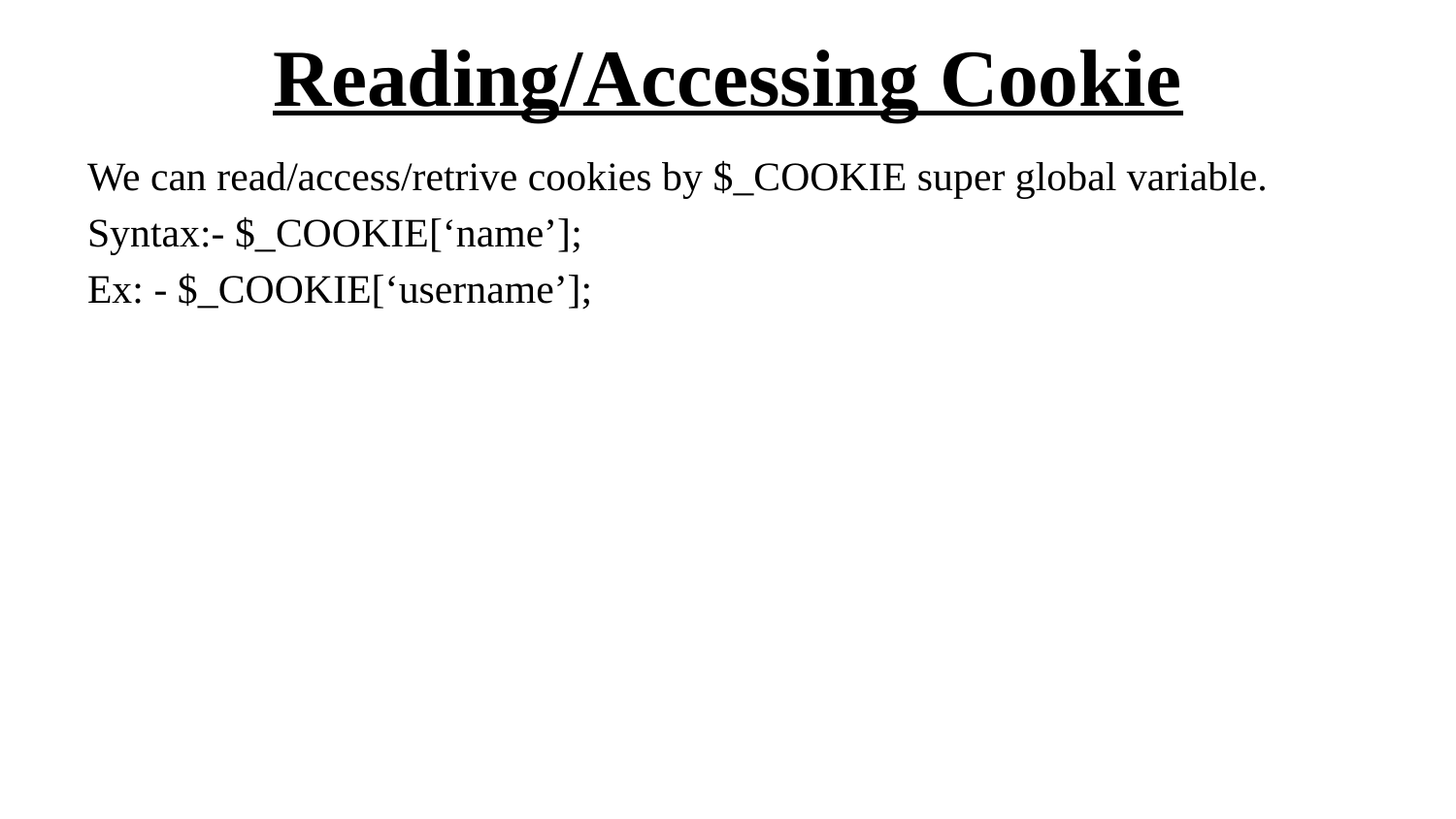

# Reading/Accessing Cookie
We can read/access/retrive cookies by $_COOKIE super global variable.
Syntax:- $_COOKIE[‘name’];
Ex: - $_COOKIE[‘username’];